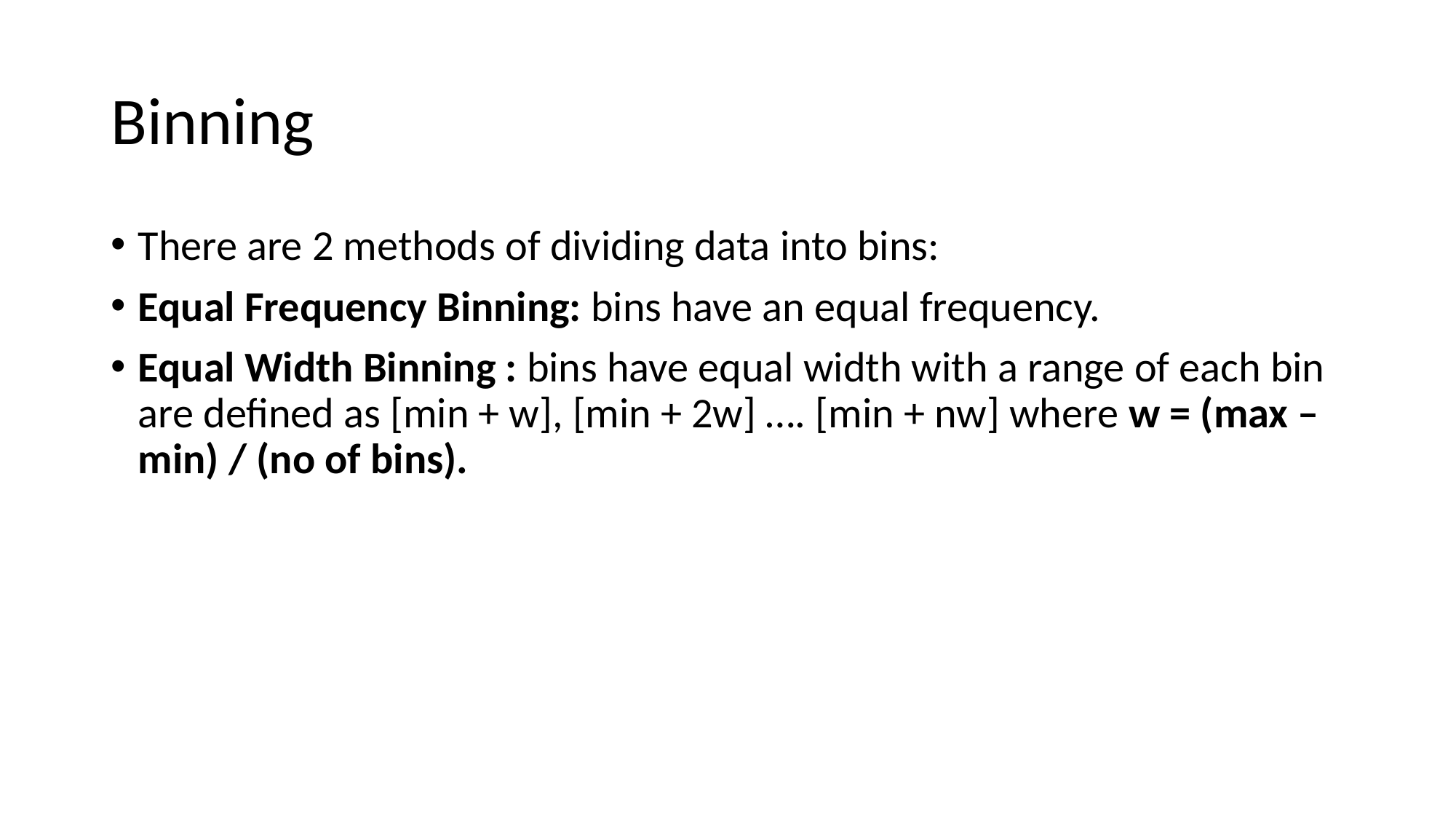

# Binning
There are 2 methods of dividing data into bins:
Equal Frequency Binning: bins have an equal frequency.
Equal Width Binning : bins have equal width with a range of each bin are defined as [min + w], [min + 2w] …. [min + nw] where w = (max – min) / (no of bins).